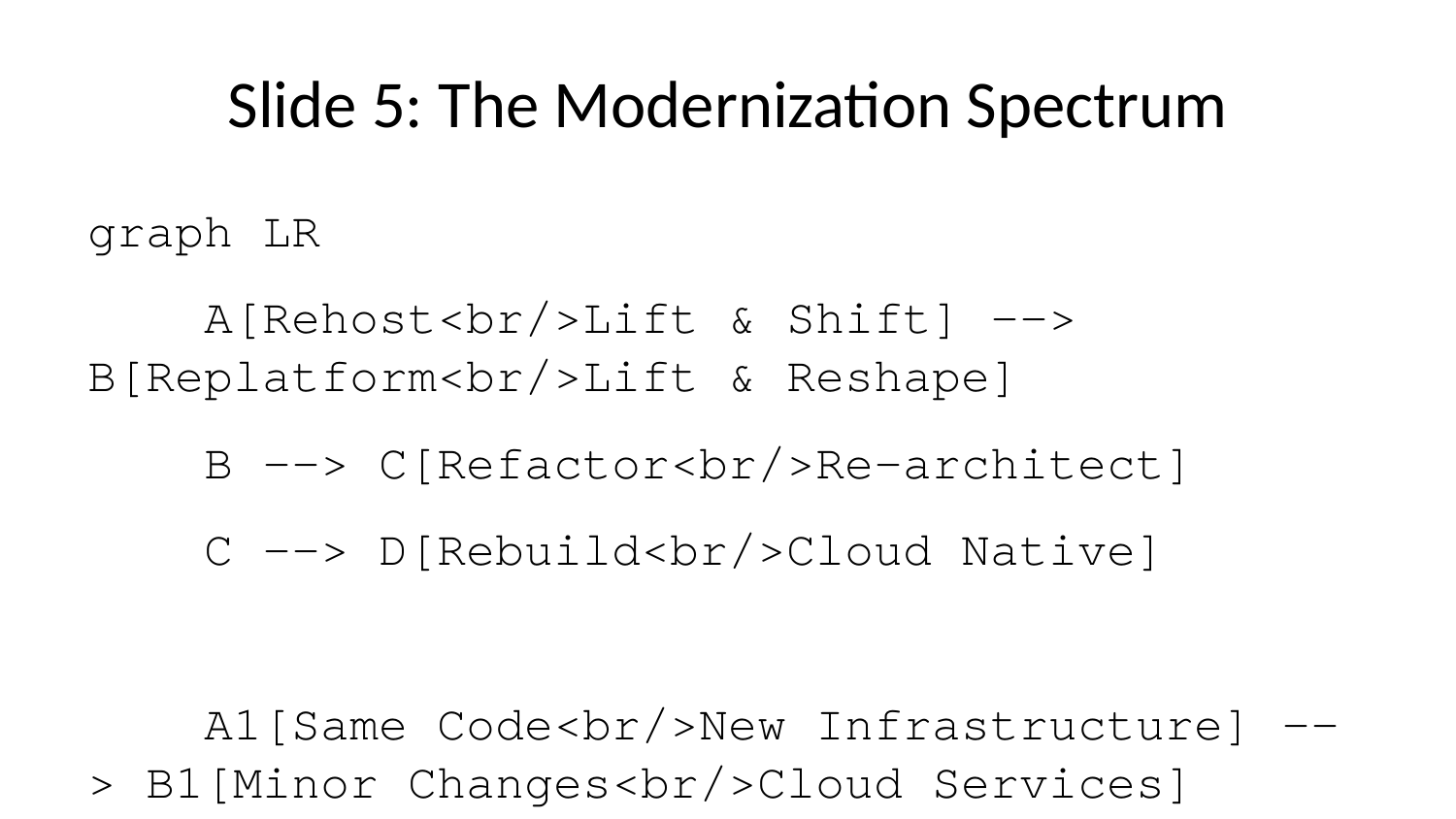

# Slide 5: The Modernization Spectrum
graph LR
    A[Rehost<br/>Lift & Shift] --> B[Replatform<br/>Lift & Reshape]
    B --> C[Refactor<br/>Re-architect]
    C --> D[Rebuild<br/>Cloud Native]

    A1[Same Code<br/>New Infrastructure] --> B1[Minor Changes<br/>Cloud Services]
    B1 --> C1[Major Changes<br/>Microservices]
    C1 --> D1[Complete Rewrite<br/>Serverless]

    style A fill:#FFE4B5
    style B fill:#ADD8E6
    style C fill:#98FB98
    style D fill:#FFA07A
Which Path for Your Applications?